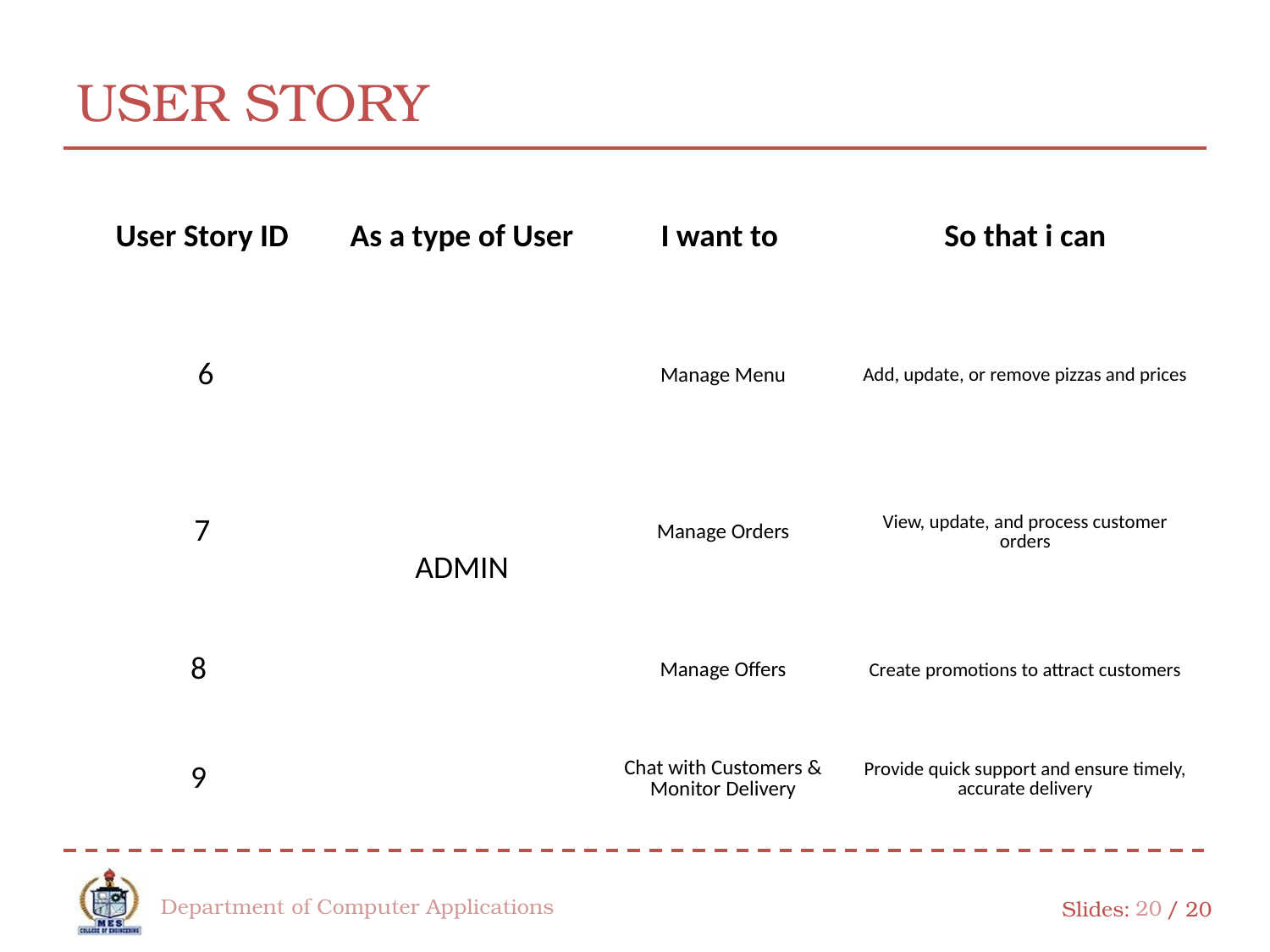

# USER STORY

| User Story ID | As a type of User | I want to | So that i can |
| --- | --- | --- | --- |
| 6 | ADMIN | Manage Menu | Add, update, or remove pizzas and prices |
| 7 |  | Manage Orders | View, update, and process customer orders |
| 8 |  | Manage Offers | Create promotions to attract customers |
| 9 |  | Chat with Customers & Monitor Delivery | Provide quick support and ensure timely, accurate delivery |
Department of Computer Applications
20